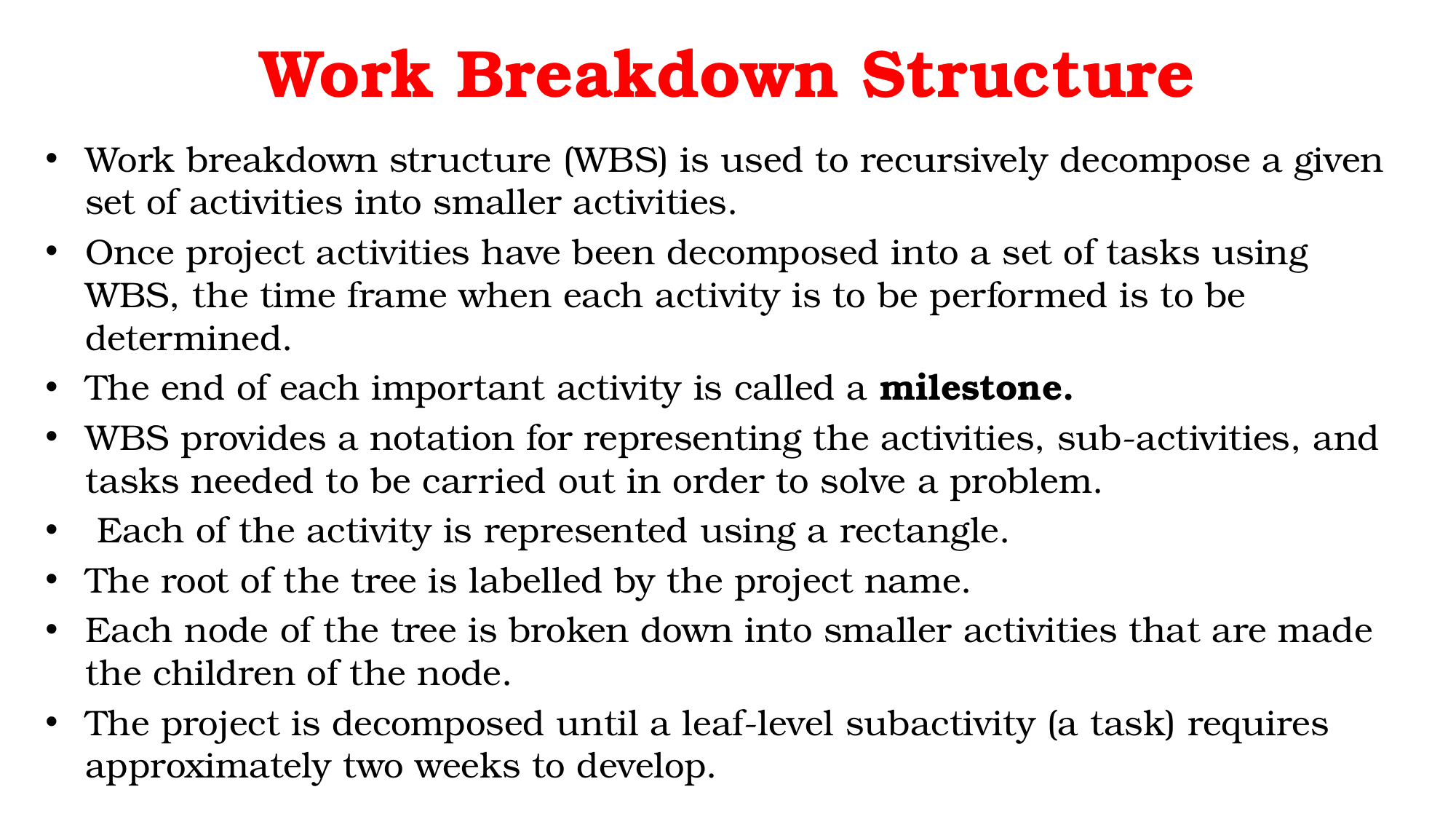

# Work Breakdown Structure
Work breakdown structure (WBS) is used to recursively decompose a given set of activities into smaller activities.
Once project activities have been decomposed into a set of tasks using WBS, the time frame when each activity is to be performed is to be determined.
The end of each important activity is called a milestone.
WBS provides a notation for representing the activities, sub-activities, and tasks needed to be carried out in order to solve a problem.
 Each of the activity is represented using a rectangle.
The root of the tree is labelled by the project name.
Each node of the tree is broken down into smaller activities that are made the children of the node.
The project is decomposed until a leaf-level subactivity (a task) requires approximately two weeks to develop.